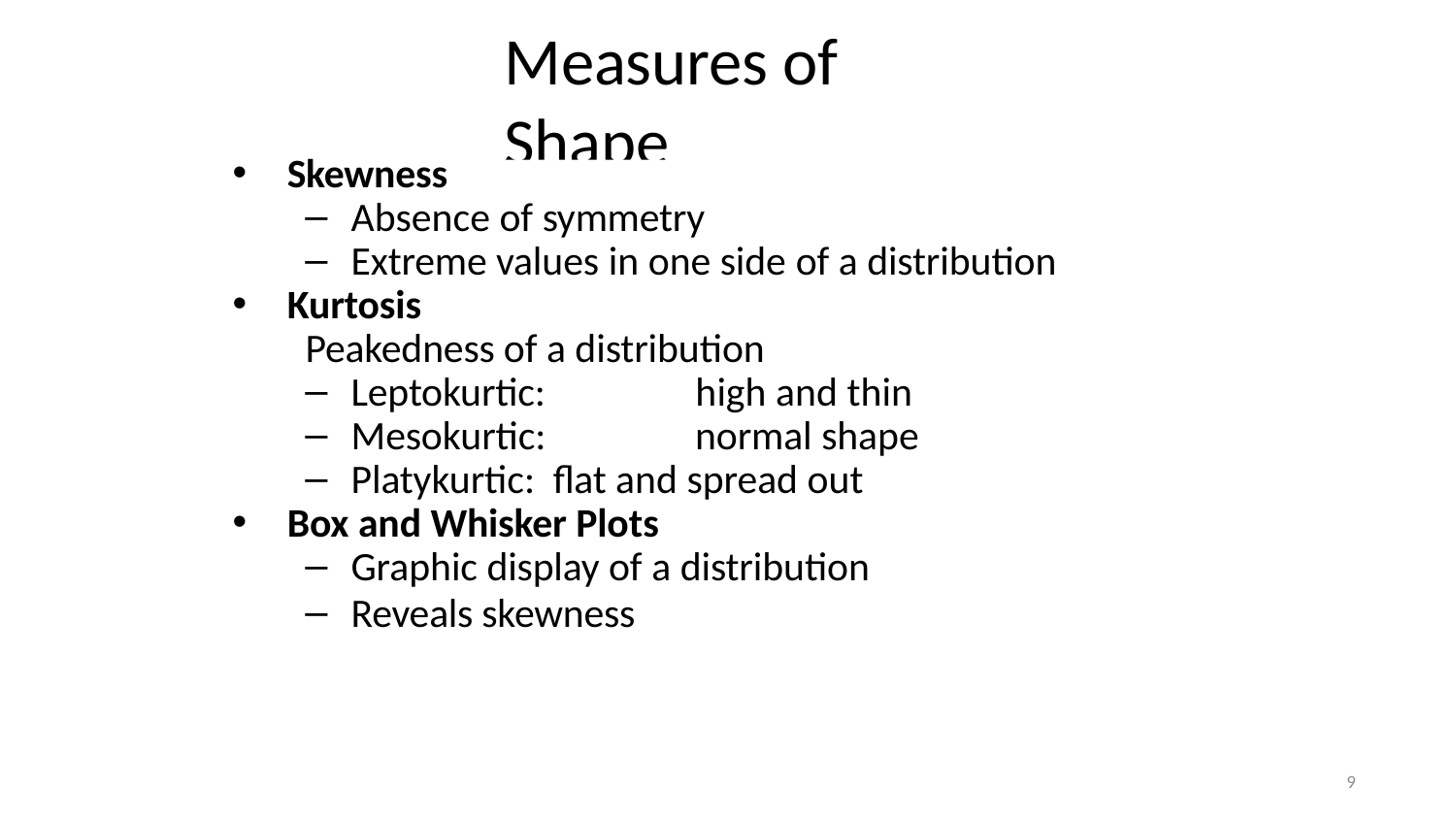

# Measures of Shape
Skewness
Absence of symmetry
Extreme values in one side of a distribution
Kurtosis
Peakedness of a distribution
Leptokurtic:	high and thin
Mesokurtic:	normal shape
Platykurtic: flat and spread out
Box and Whisker Plots
Graphic display of a distribution
Reveals skewness

9